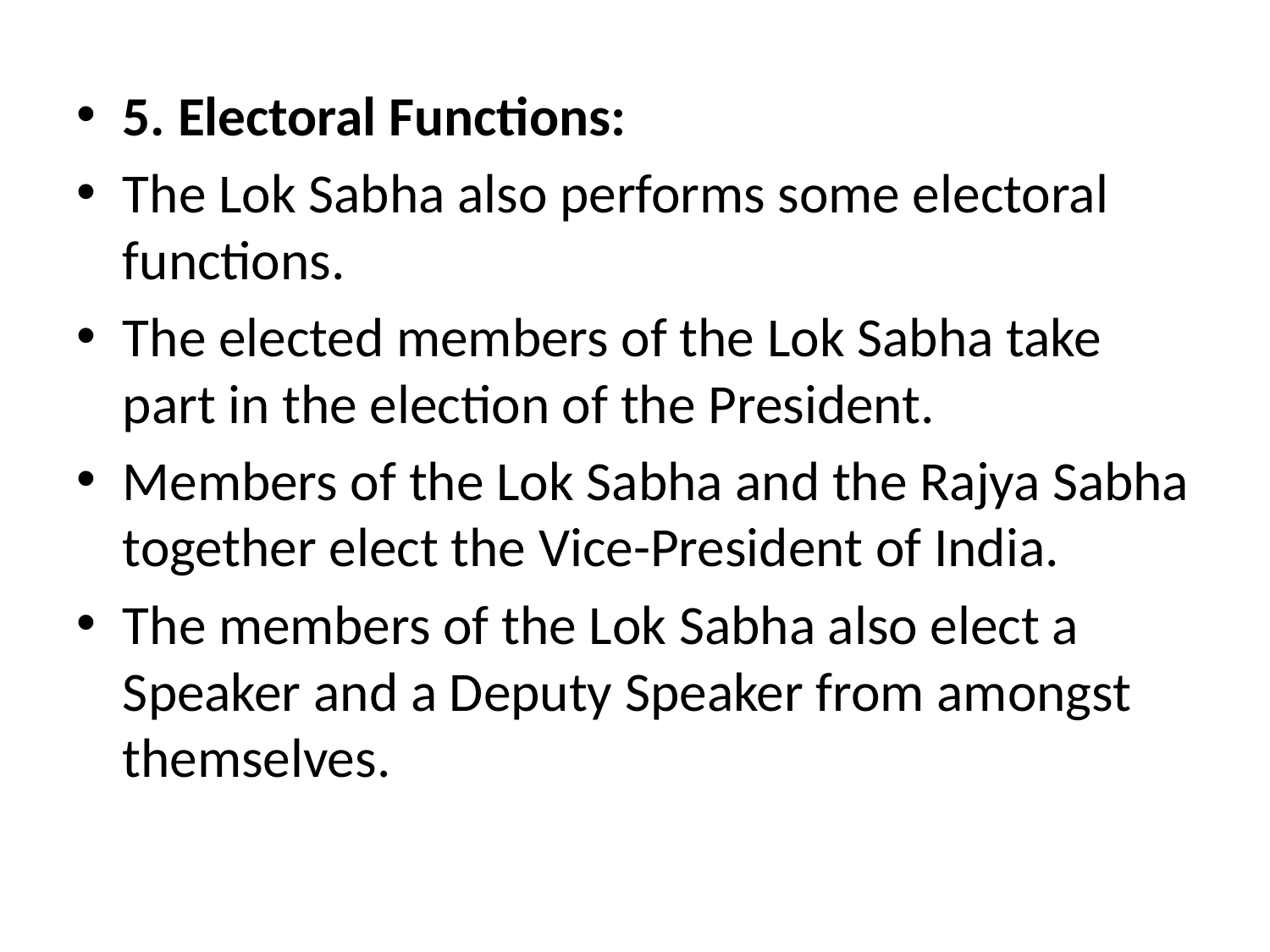

5. Electoral Functions:
The Lok Sabha also performs some electoral functions.
The elected members of the Lok Sabha take part in the election of the President.
Members of the Lok Sabha and the Rajya Sabha together elect the Vice-President of India.
The members of the Lok Sabha also elect a Speaker and a Deputy Speaker from amongst themselves.